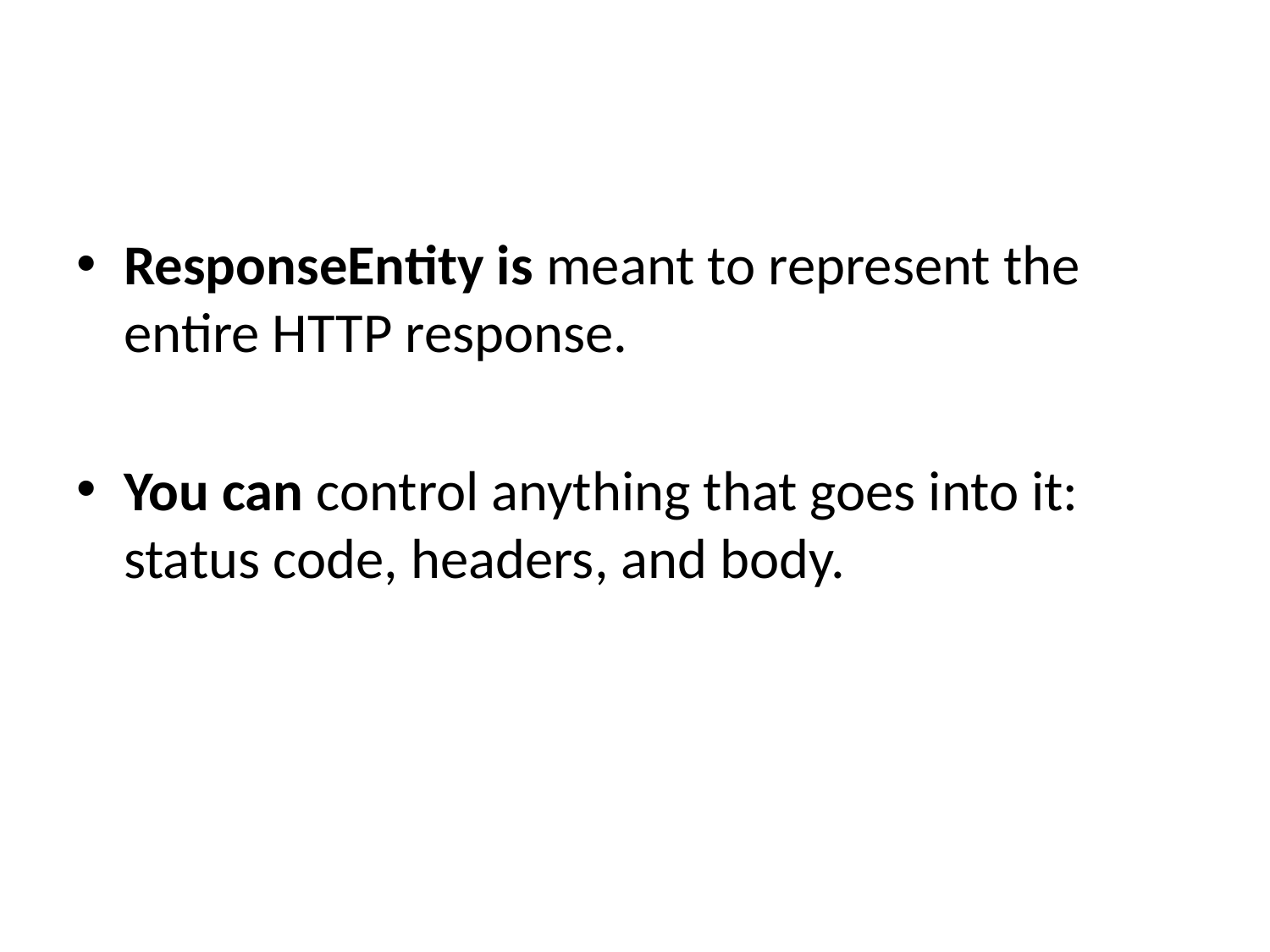

#
ResponseEntity is meant to represent the entire HTTP response.

You can control anything that goes into it: status code, headers, and body.